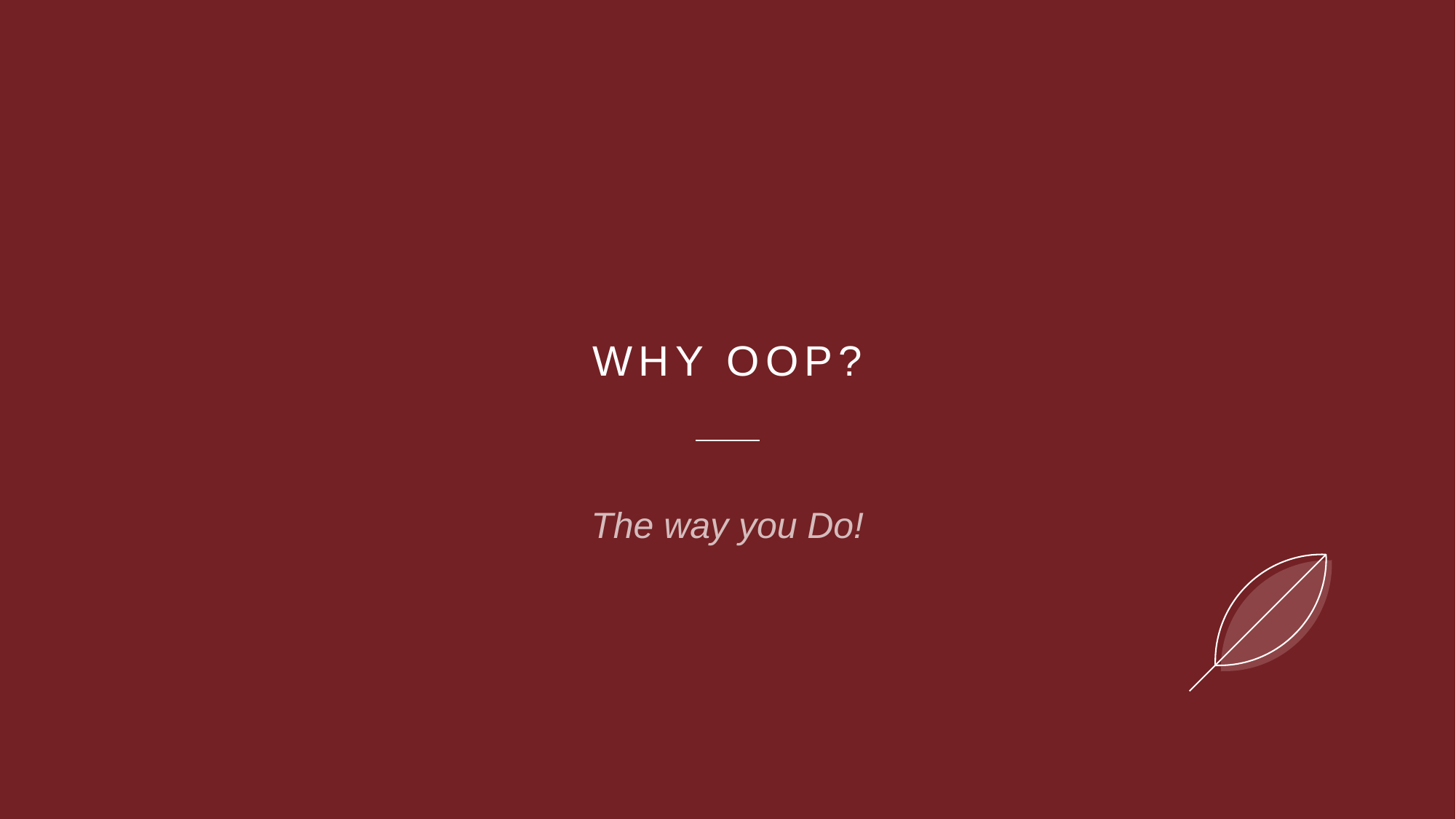

# Why OOP?
The way you Do!